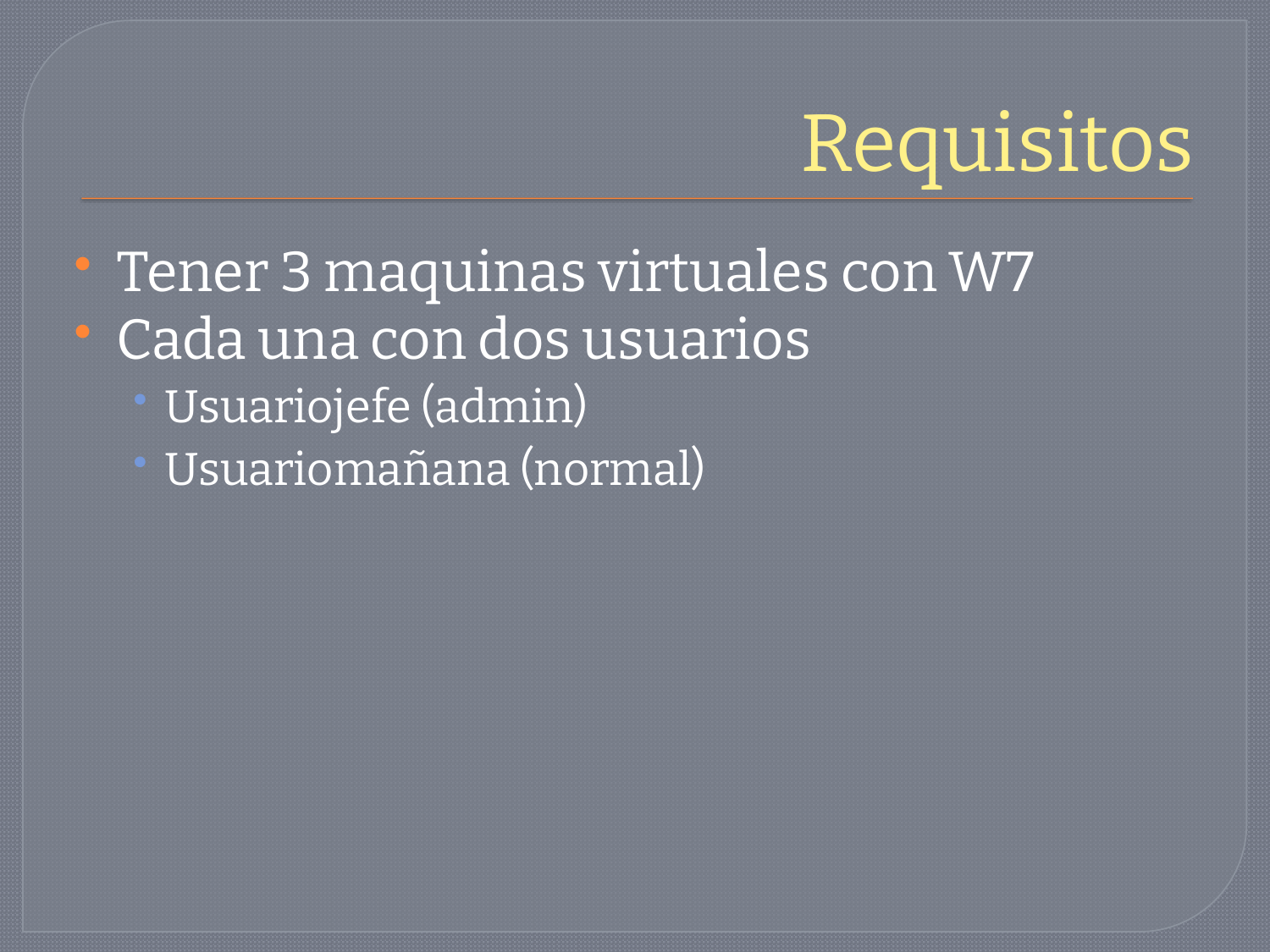

# Requisitos
Tener 3 maquinas virtuales con W7
Cada una con dos usuarios
Usuariojefe (admin)
Usuariomañana (normal)